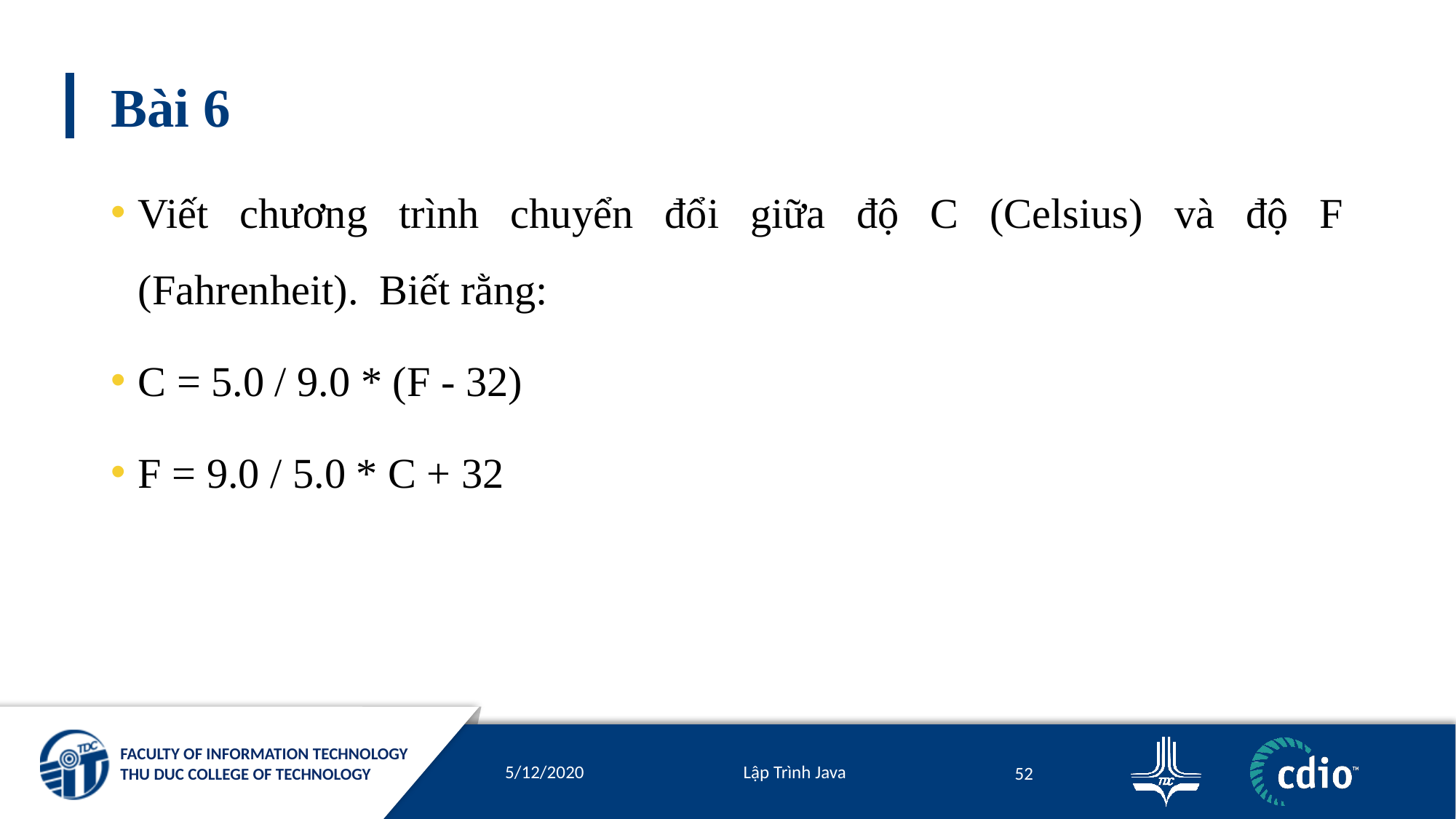

# Bài 6
Viết chương trình chuyển đổi giữa độ C (Celsius) và độ F (Fahrenheit).  Biết rằng:
C = 5.0 / 9.0 * (F - 32)
F = 9.0 / 5.0 * C + 32